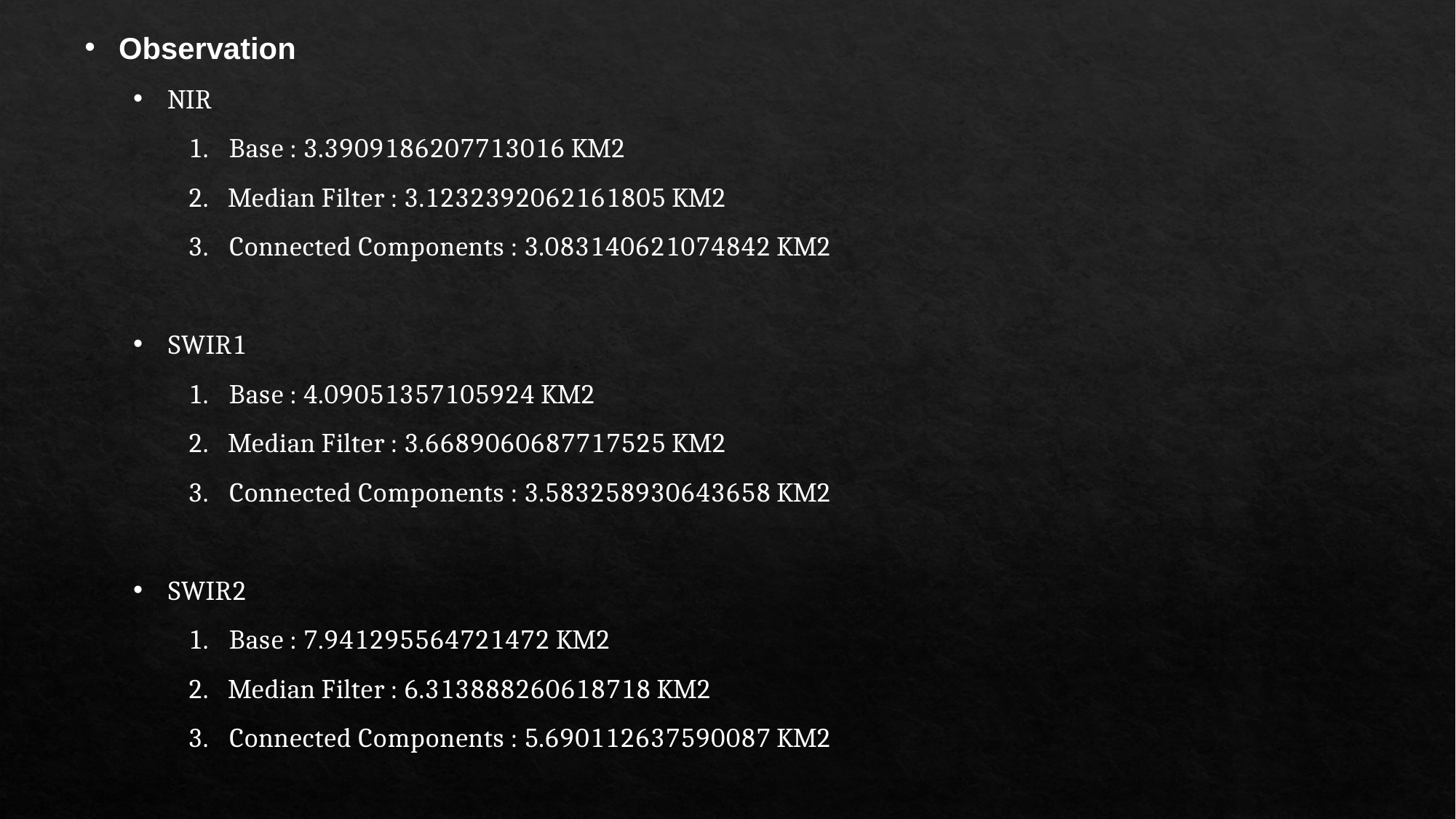

Observation
NIR
Base : 3.3909186207713016 KM2
Median Filter : 3.1232392062161805 KM2
Connected Components : 3.083140621074842 KM2

SWIR1
Base : 4.09051357105924 KM2
Median Filter : 3.6689060687717525 KM2
Connected Components : 3.583258930643658 KM2

SWIR2
Base : 7.941295564721472 KM2
Median Filter : 6.313888260618718 KM2
Connected Components : 5.690112637590087 KM2